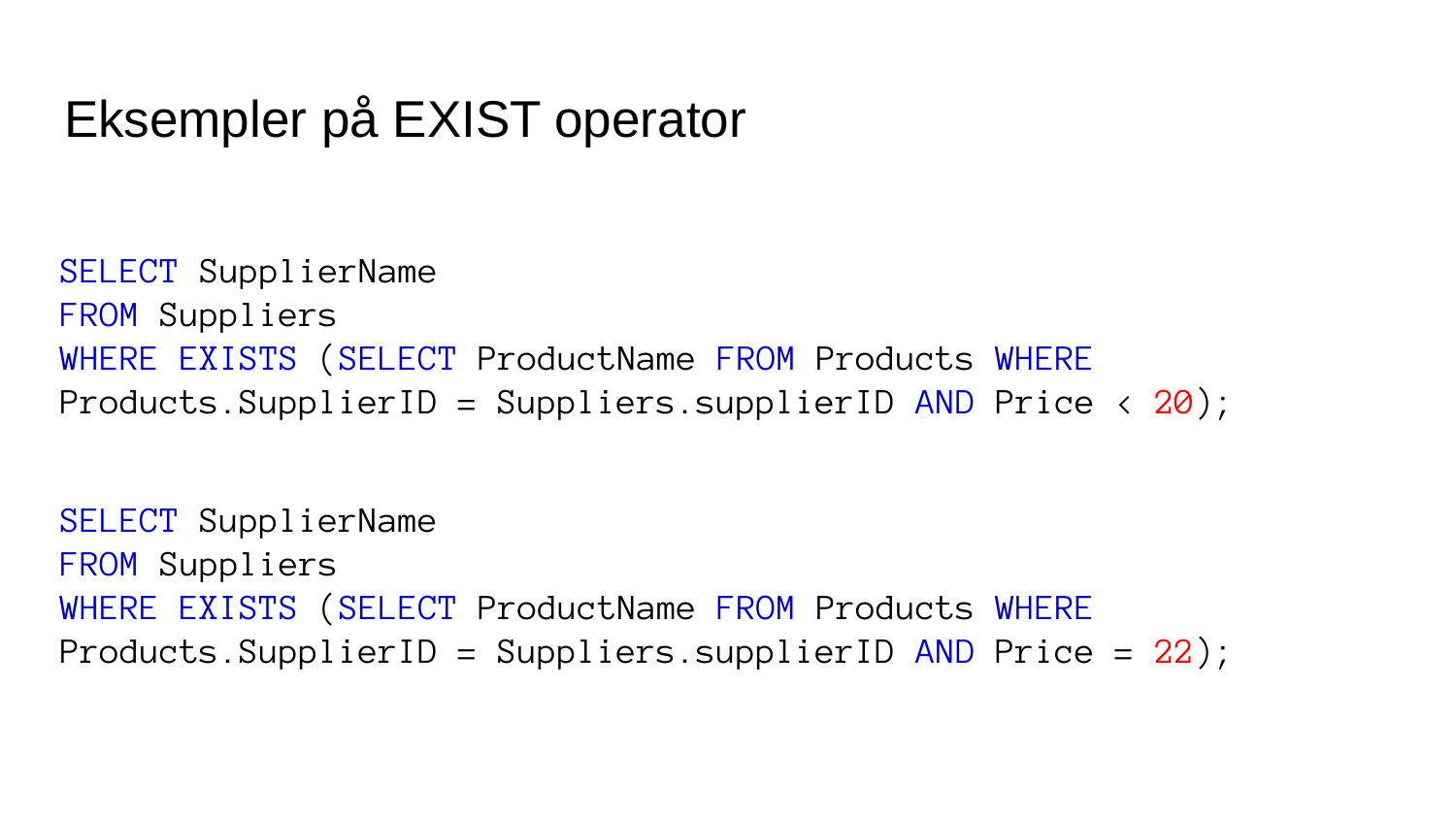

# Eksempler på EXIST operator
SELECT SupplierName
FROM Suppliers
WHERE EXISTS (SELECT ProductName FROM Products WHERE Products.SupplierID = Suppliers.supplierID AND Price < 20);
SELECT SupplierName
FROM Suppliers
WHERE EXISTS (SELECT ProductName FROM Products WHERE Products.SupplierID = Suppliers.supplierID AND Price = 22);